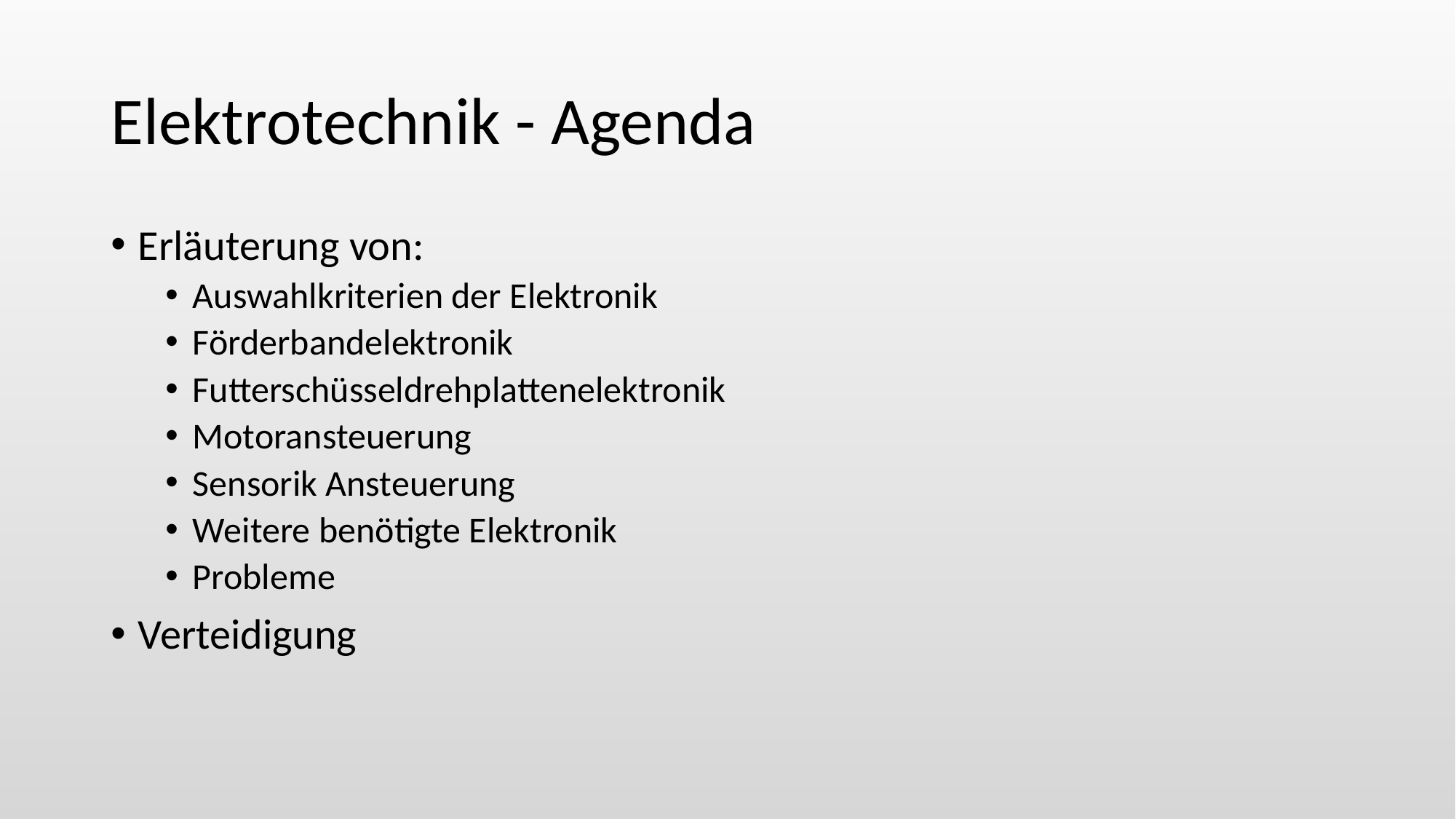

# Elektrotechnik - Agenda
Erläuterung von:
Auswahlkriterien der Elektronik
Förderbandelektronik
Futterschüsseldrehplattenelektronik
Motoransteuerung
Sensorik Ansteuerung
Weitere benötigte Elektronik
Probleme
Verteidigung